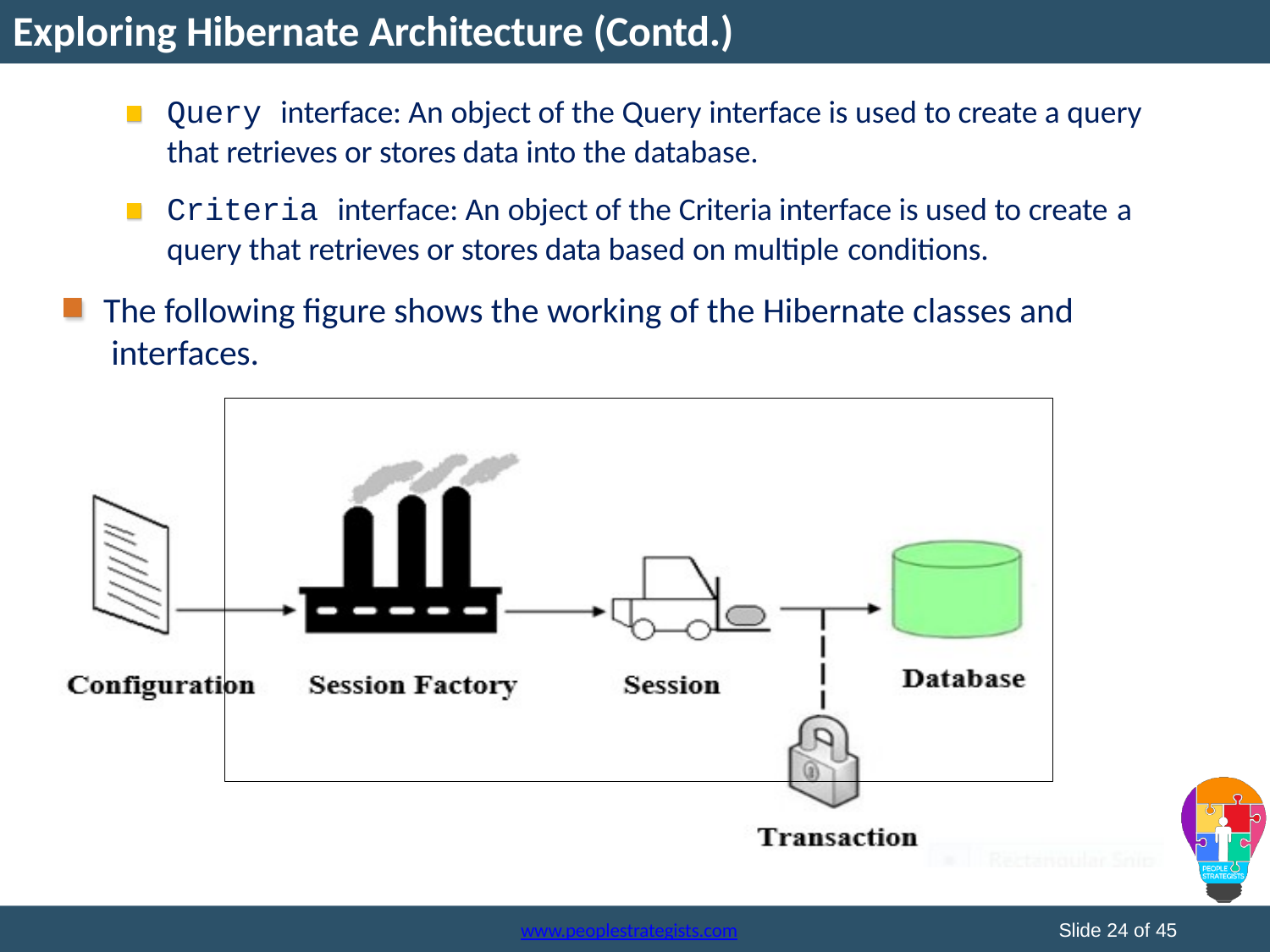

# Exploring Hibernate Architecture (Contd.)
Query interface: An object of the Query interface is used to create a query  that retrieves or stores data into the database.
Criteria interface: An object of the Criteria interface is used to create a
query that retrieves or stores data based on multiple conditions.
The following figure shows the working of the Hibernate classes and  interfaces.

Slide 24 of 45
www.peoplestrategists.com